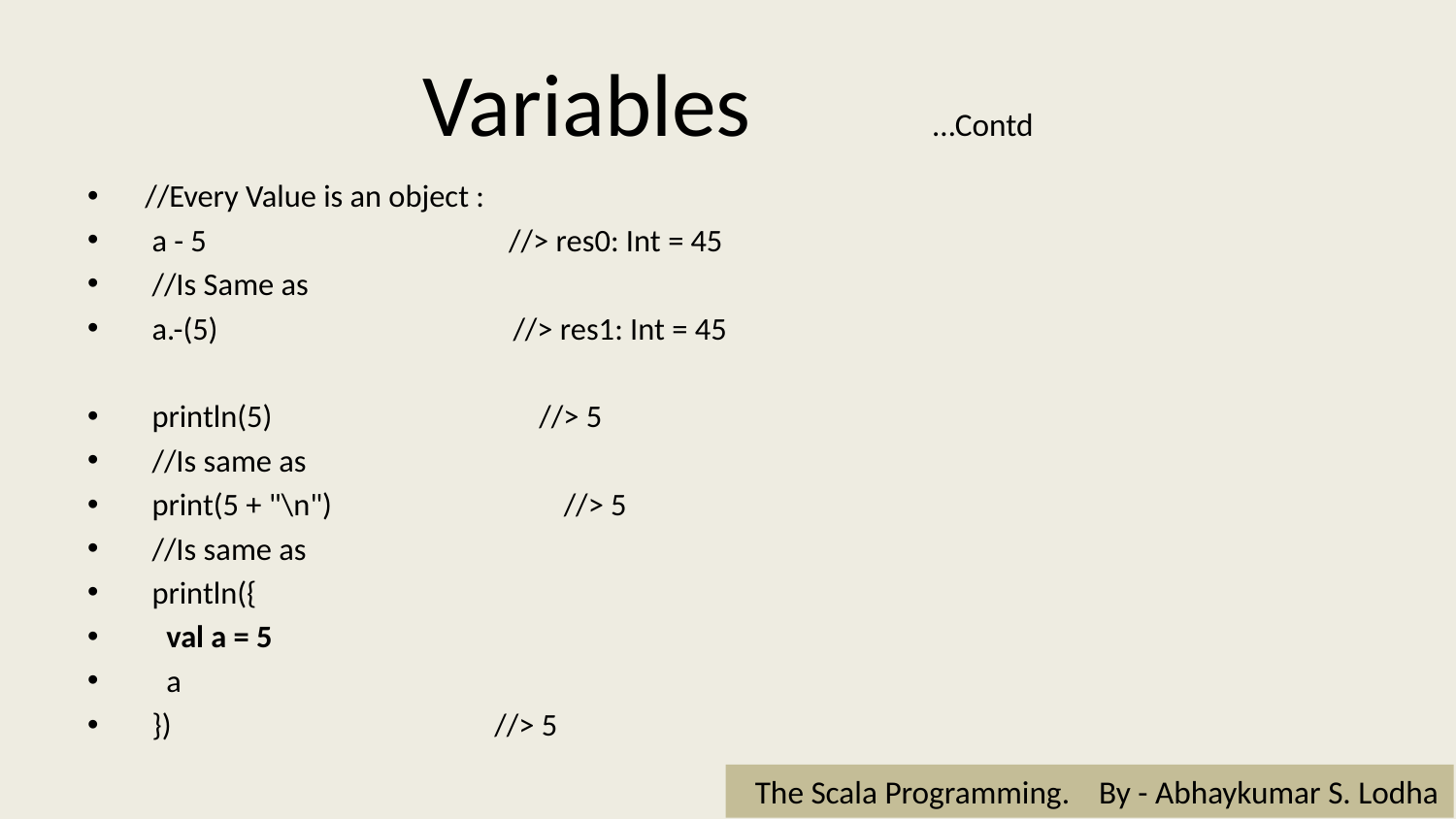

# Variables         …Contd
 //Every Value is an object :
  a - 5                                           //> res0: Int = 45
  //Is Same as
  a.-(5)                                          //> res1: Int = 45

  println(5)                                      //> 5
  //Is same as
  print(5 + "\n")                                 //> 5
  //Is same as
  println({
    val a = 5
    a
  })                                              //> 5